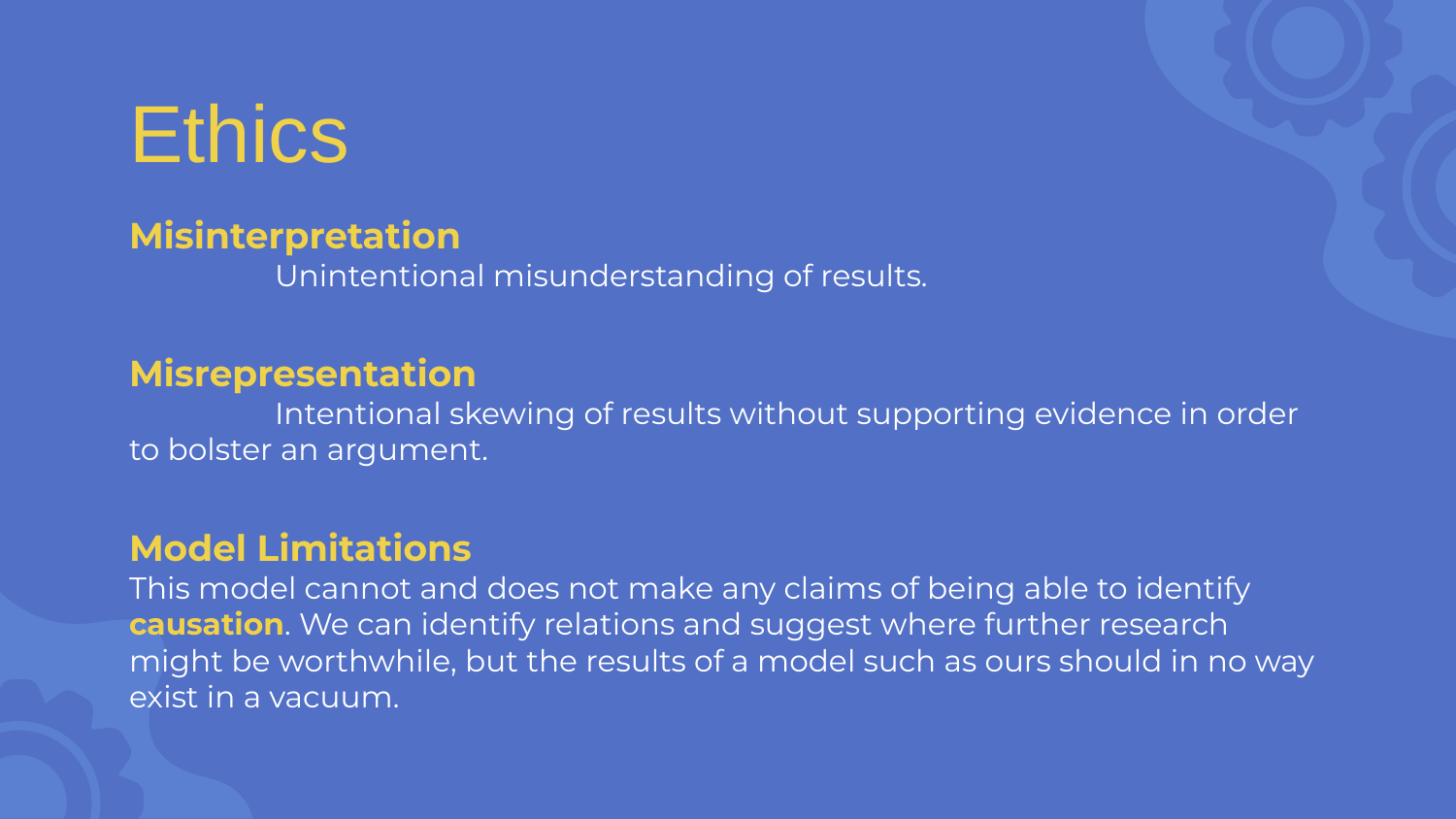

# Ethics
Misinterpretation
	Unintentional misunderstanding of results.

Misrepresentation
	Intentional skewing of results without supporting evidence in order to bolster an argument.

Model Limitations
This model cannot and does not make any claims of being able to identify causation. We can identify relations and suggest where further research might be worthwhile, but the results of a model such as ours should in no way exist in a vacuum.